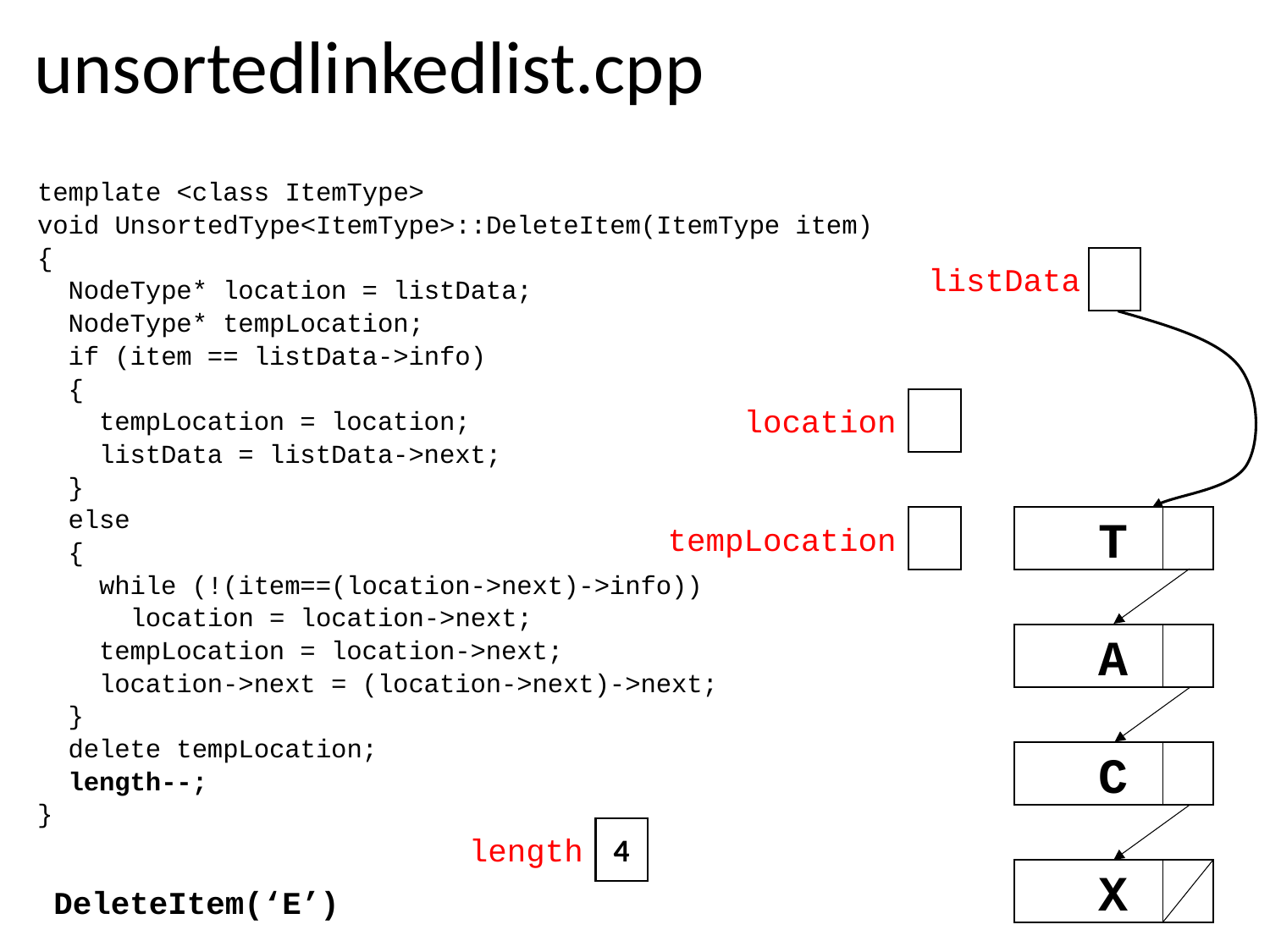

# unsortedlinkedlist.cpp
template <class ItemType>
void UnsortedType<ItemType>::DeleteItem(ItemType item)
{
  NodeType* location = listData;
  NodeType* tempLocation;
  if (item == listData->info)
  {
    tempLocation = location;
    listData = listData->next;
  }
  else
  {
    while (!(item==(location->next)->info))
      location = location->next;
    tempLocation = location->next;
    location->next = (location->next)->next;
  }
  delete tempLocation;
  length--;
}

listData

location

T
tempLocation
A
C
4
length
X
DeleteItem(‘E’)